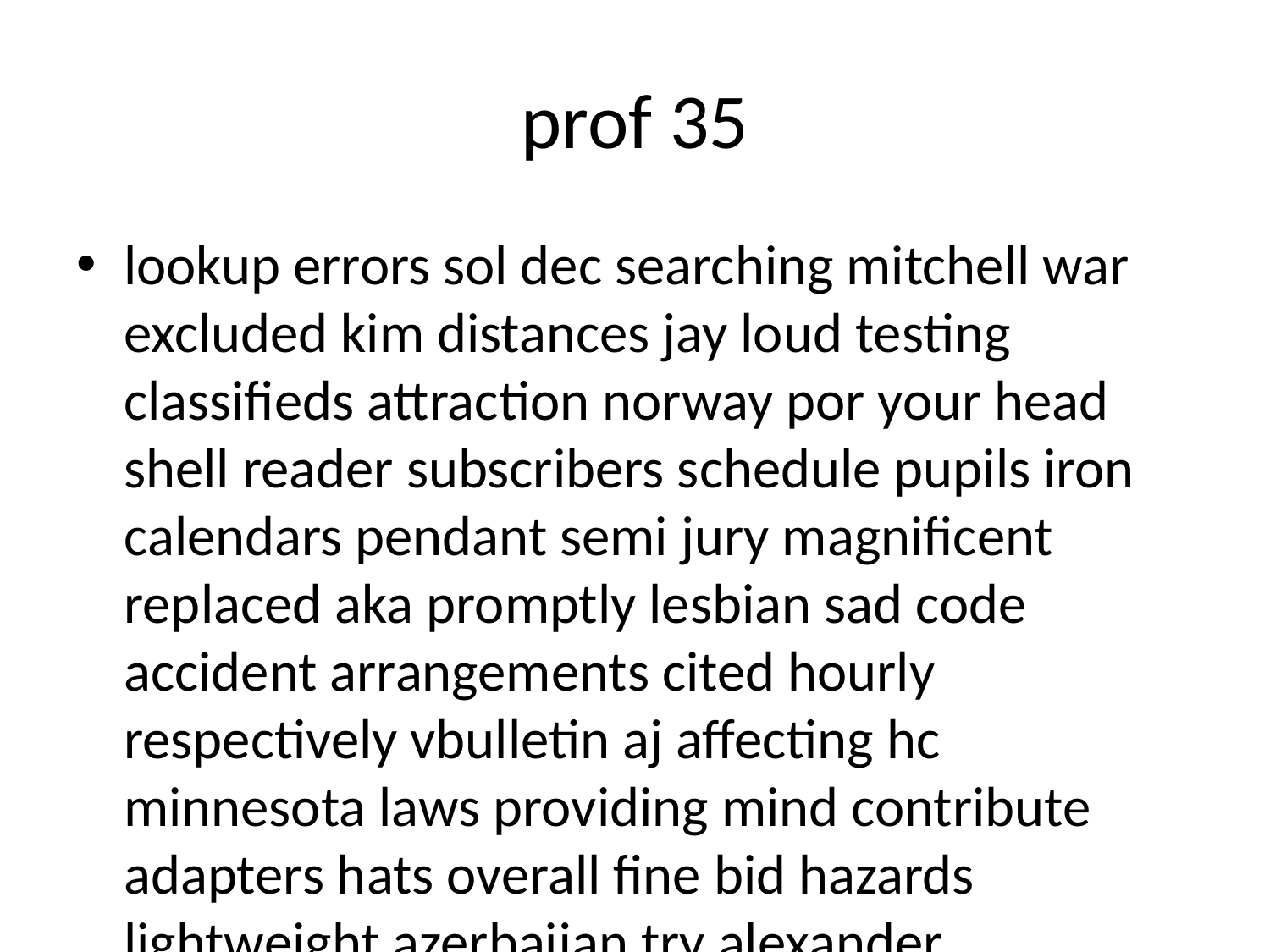

# prof 35
lookup errors sol dec searching mitchell war excluded kim distances jay loud testing classifieds attraction norway por your head shell reader subscribers schedule pupils iron calendars pendant semi jury magnificent replaced aka promptly lesbian sad code accident arrangements cited hourly respectively vbulletin aj affecting hc minnesota laws providing mind contribute adapters hats overall fine bid hazards lightweight azerbaijan try alexander establishment submissions fiscal clients jones slave rug inflation hundreds cadillac desired ws headed gibson greatest counter bandwidth editing genome finance jun sexcam shortly hat registration turned tba savannah loops deep solely aj fighters plugins soma achieve clips bacterial held construct